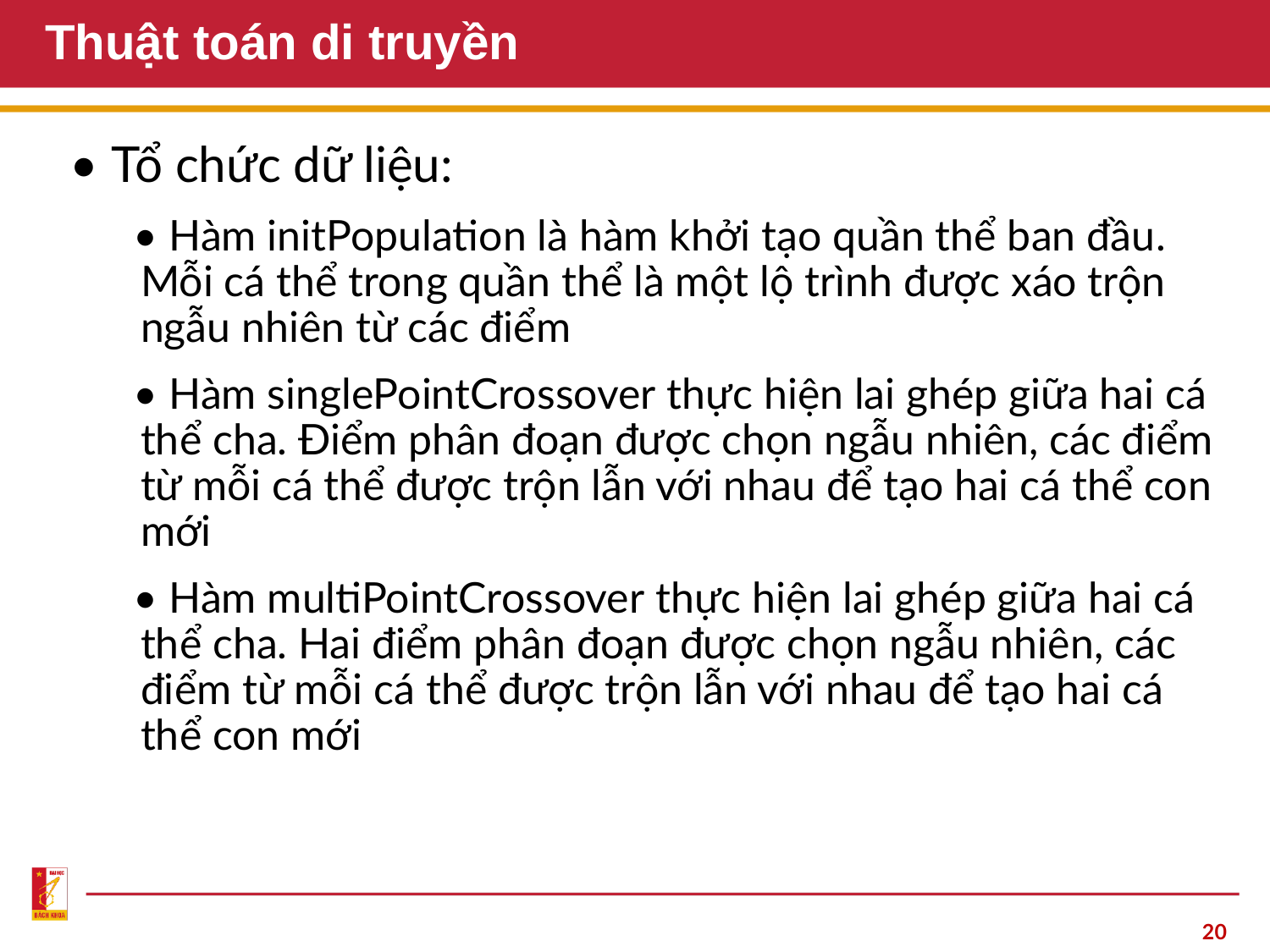

# Thuật toán di truyền
• Tổ chức dữ liệu:
• Hàm initPopulation là hàm khởi tạo quần thể ban đầu. Mỗi cá thể trong quần thể là một lộ trình được xáo trộn ngẫu nhiên từ các điểm
• Hàm singlePointCrossover thực hiện lai ghép giữa hai cá thể cha. Điểm phân đoạn được chọn ngẫu nhiên, các điểm từ mỗi cá thể được trộn lẫn với nhau để tạo hai cá thể con mới
• Hàm multiPointCrossover thực hiện lai ghép giữa hai cá thể cha. Hai điểm phân đoạn được chọn ngẫu nhiên, các điểm từ mỗi cá thể được trộn lẫn với nhau để tạo hai cá thể con mới

20